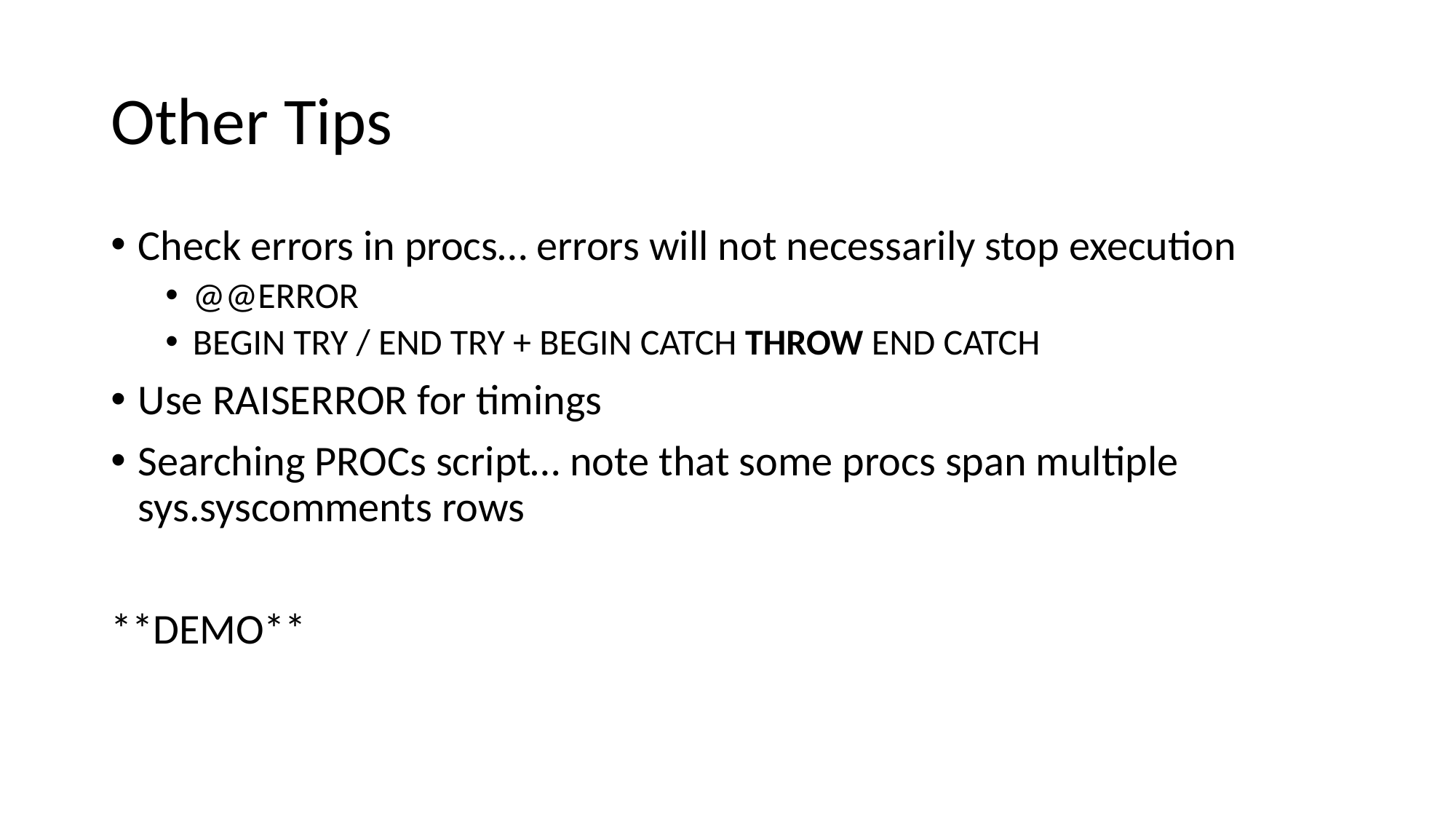

# Other Tips
Check errors in procs… errors will not necessarily stop execution
@@ERROR
BEGIN TRY / END TRY + BEGIN CATCH THROW END CATCH
Use RAISERROR for timings
Searching PROCs script… note that some procs span multiple sys.syscomments rows

**DEMO**